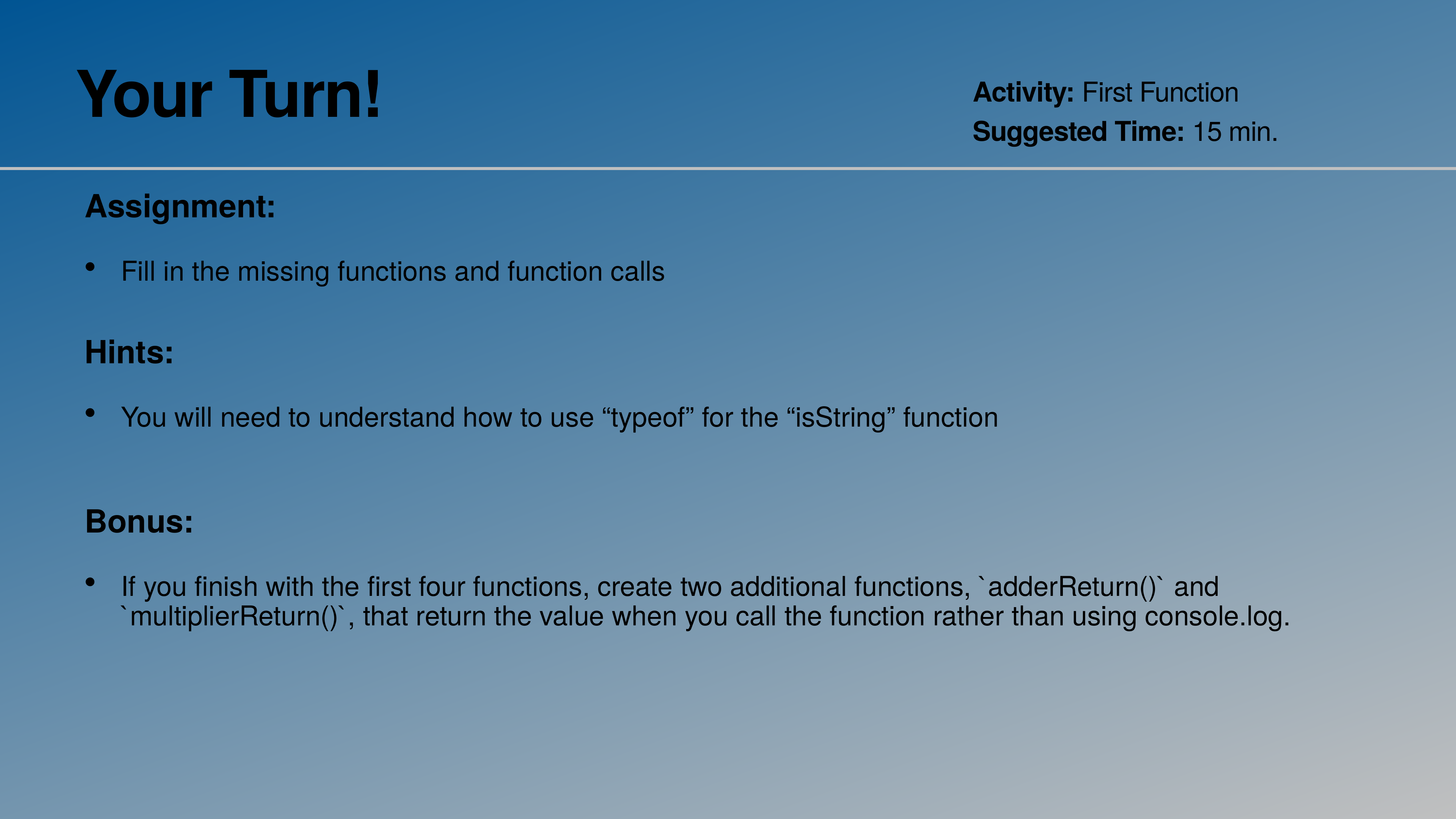

# Your Turn!
Activity: First Function
Suggested Time: 15 min.
Assignment:
Fill in the missing functions and function calls
Hints:
You will need to understand how to use “typeof” for the “isString” function
Bonus:
If you finish with the first four functions, create two additional functions, `adderReturn()` and `multiplierReturn()`, that return the value when you call the function rather than using console.log.